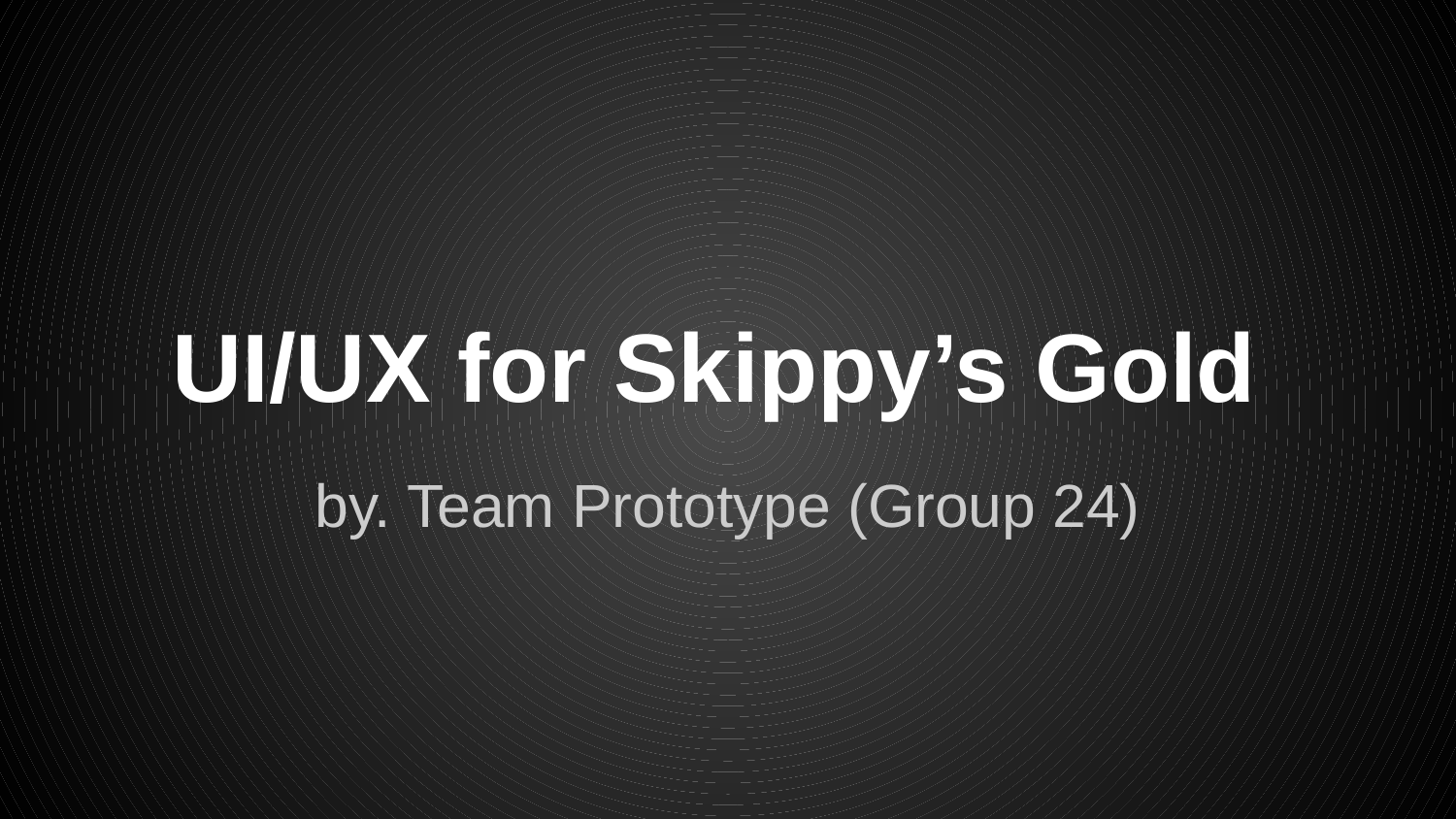

# UI/UX for Skippy’s Gold
by. Team Prototype (Group 24)